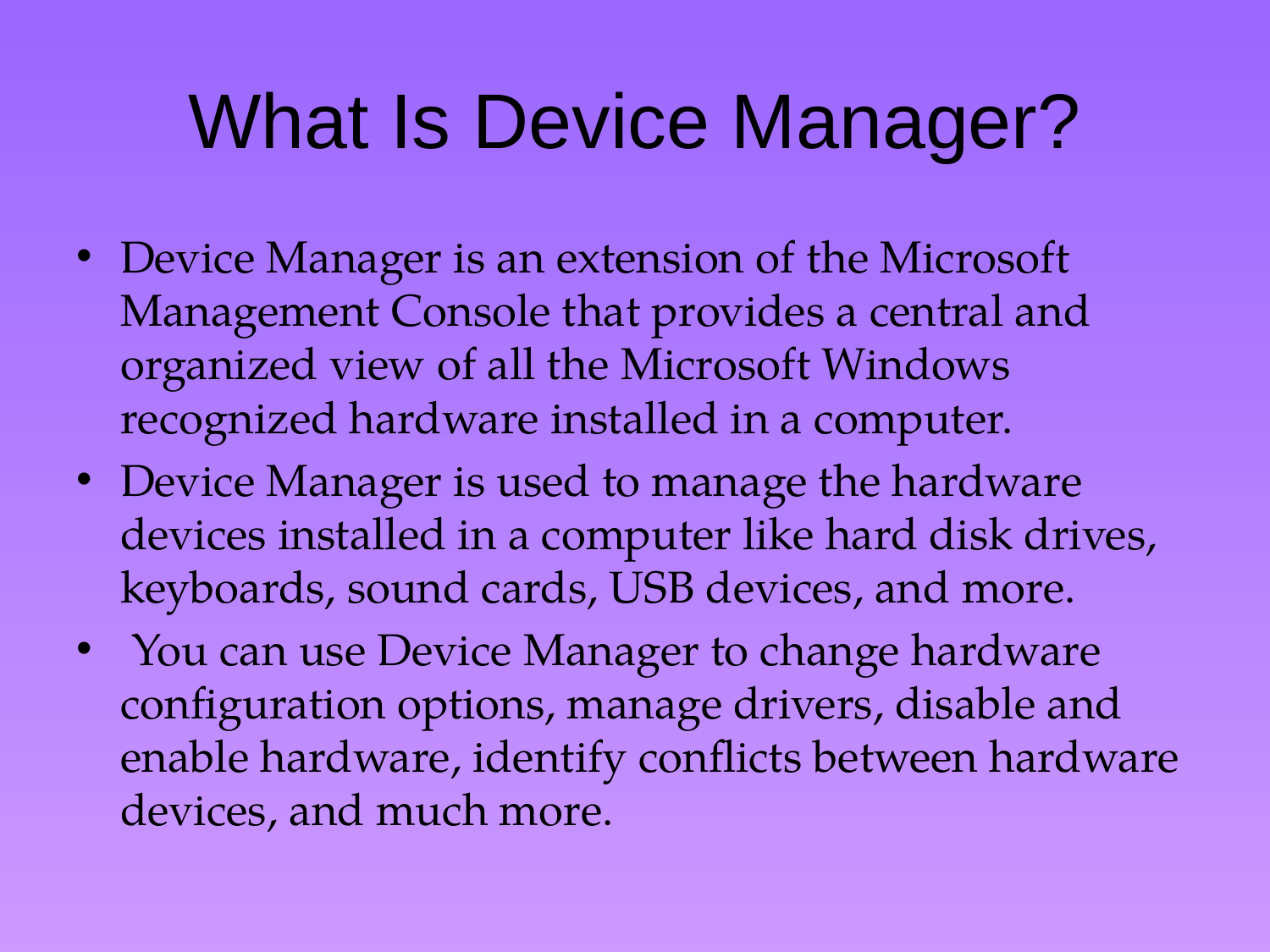

# What Is Device Manager?
Device Manager is an extension of the Microsoft Management Console that provides a central and organized view of all the Microsoft Windows recognized hardware installed in a computer.
Device Manager is used to manage the hardware devices installed in a computer like hard disk drives, keyboards, sound cards, USB devices, and more.
 You can use Device Manager to change hardware configuration options, manage drivers, disable and enable hardware, identify conflicts between hardware devices, and much more.